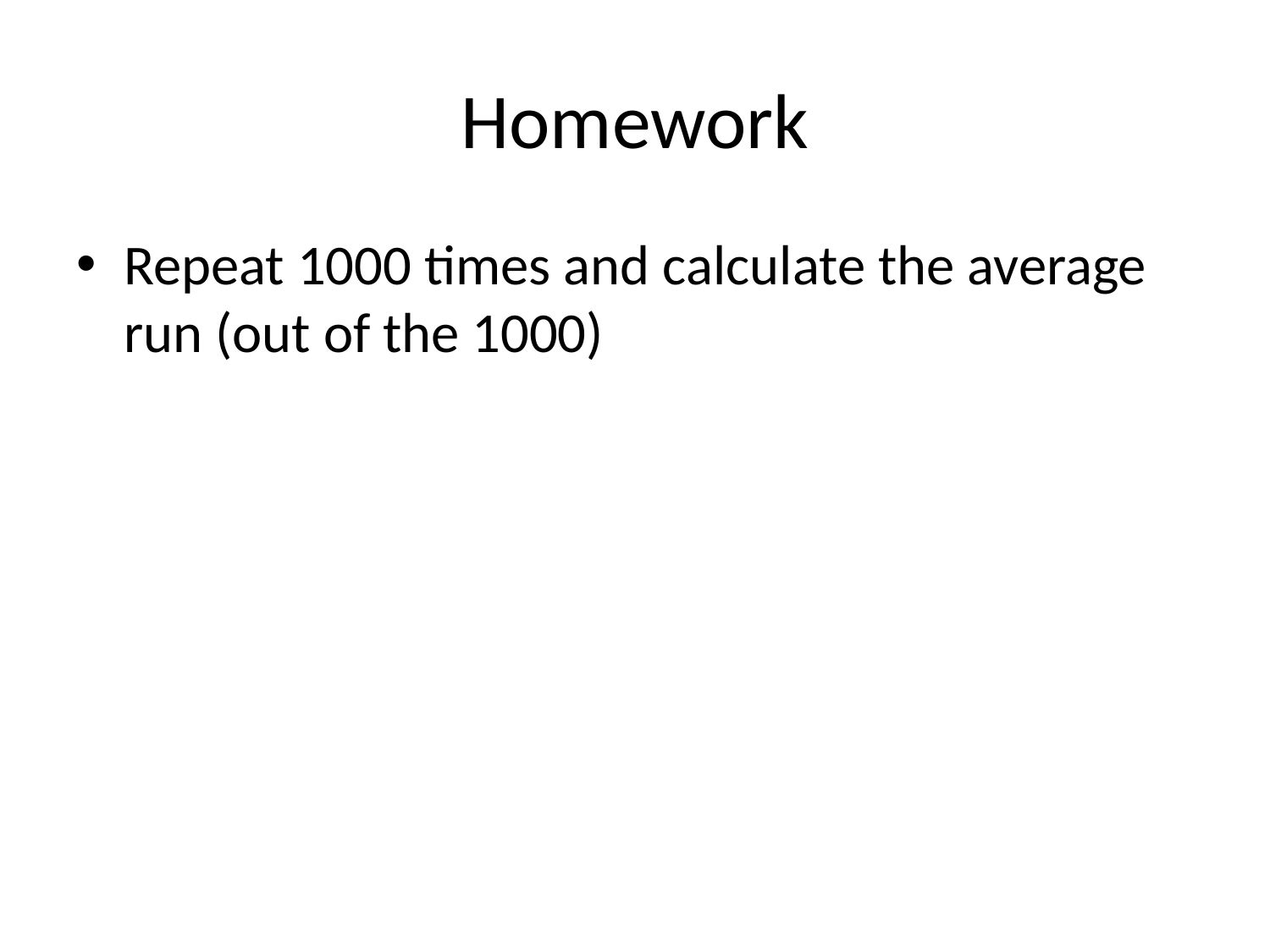

# Homework
Repeat 1000 times and calculate the average run (out of the 1000)